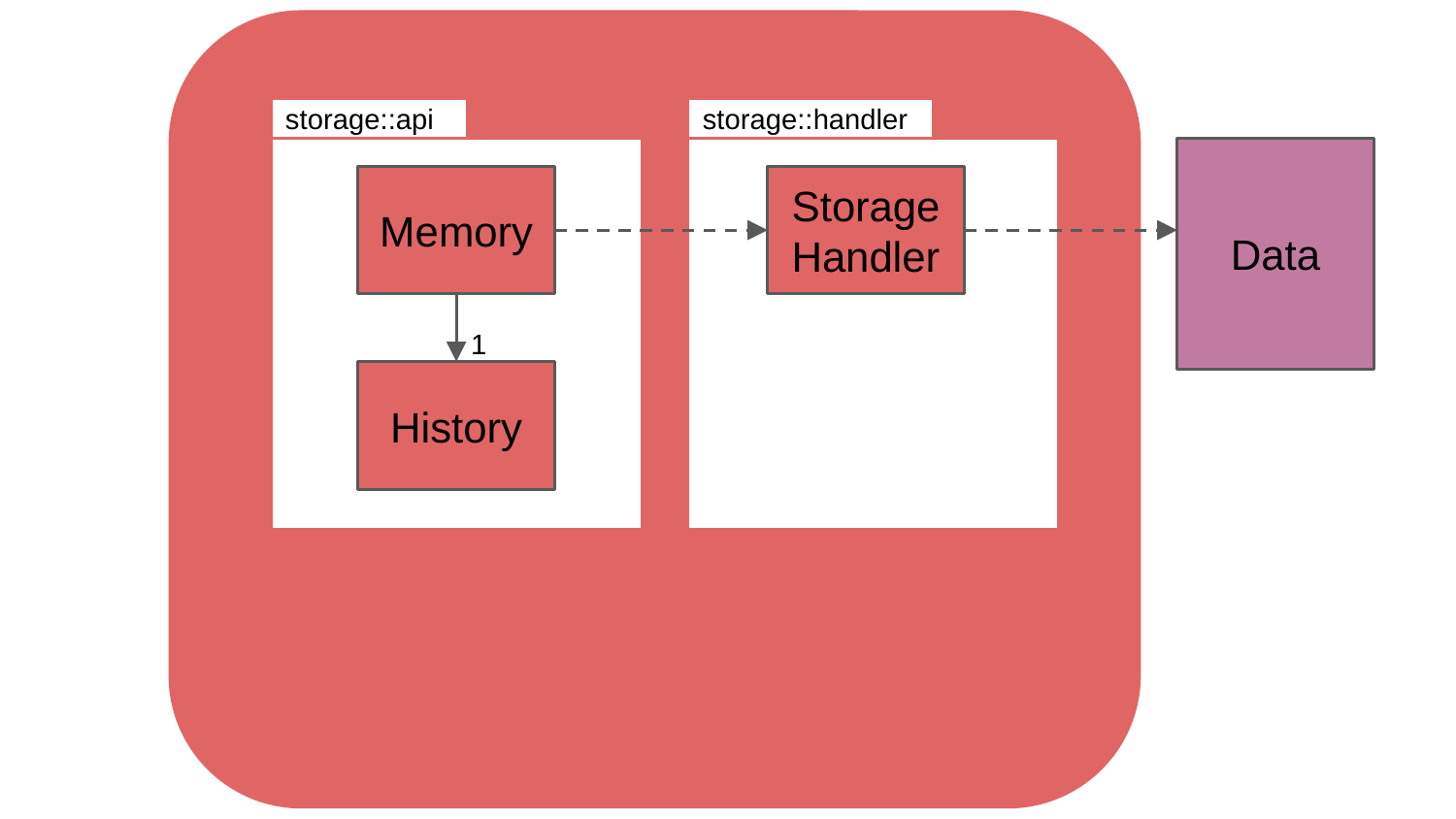

storage::api
storage::handler

Data
Storage
Handler
Memory

1
History